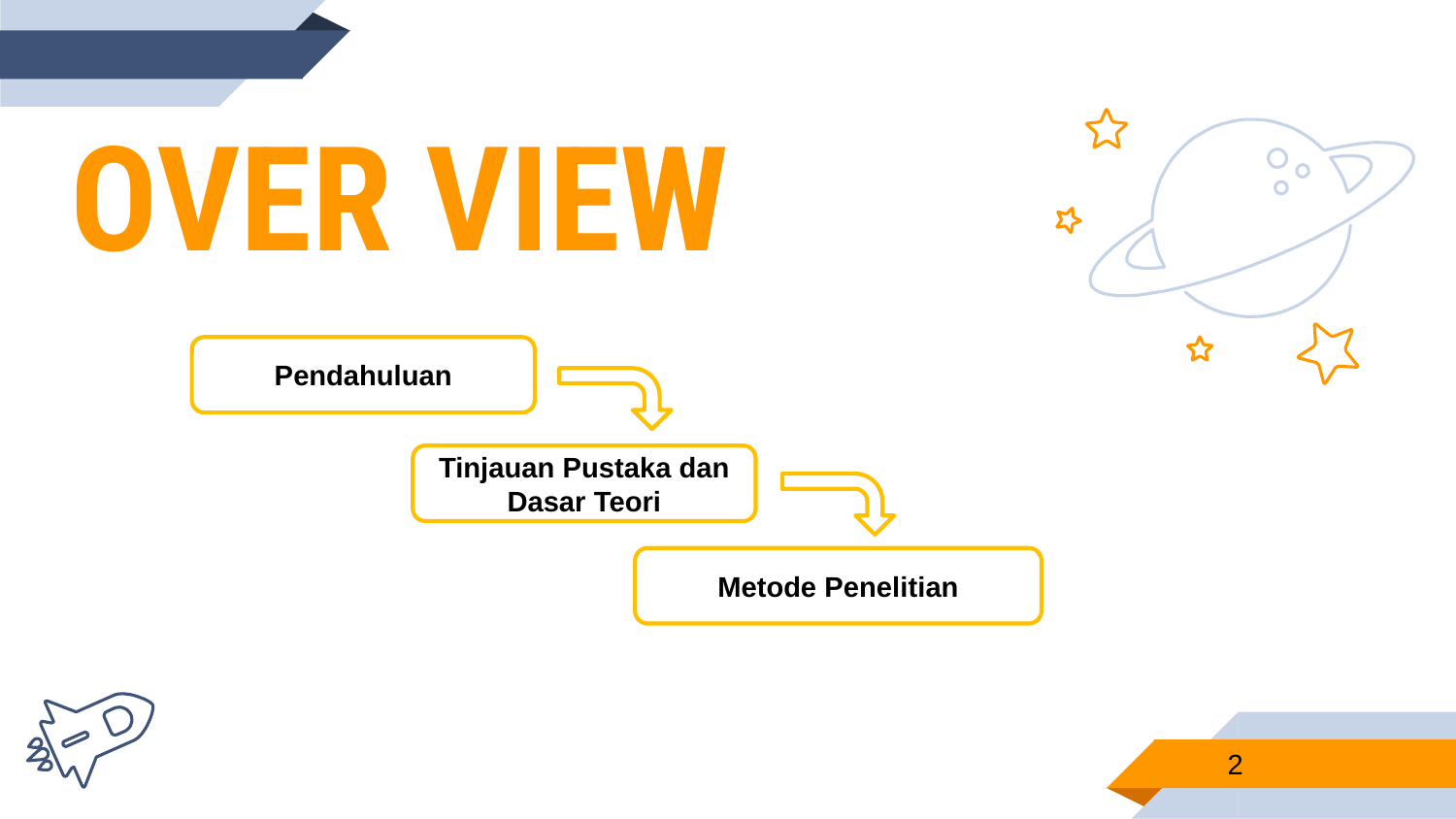

OVER VIEW

Pendahuluan

Tinjauan Pustaka dan Dasar Teori

Metode Penelitian

2